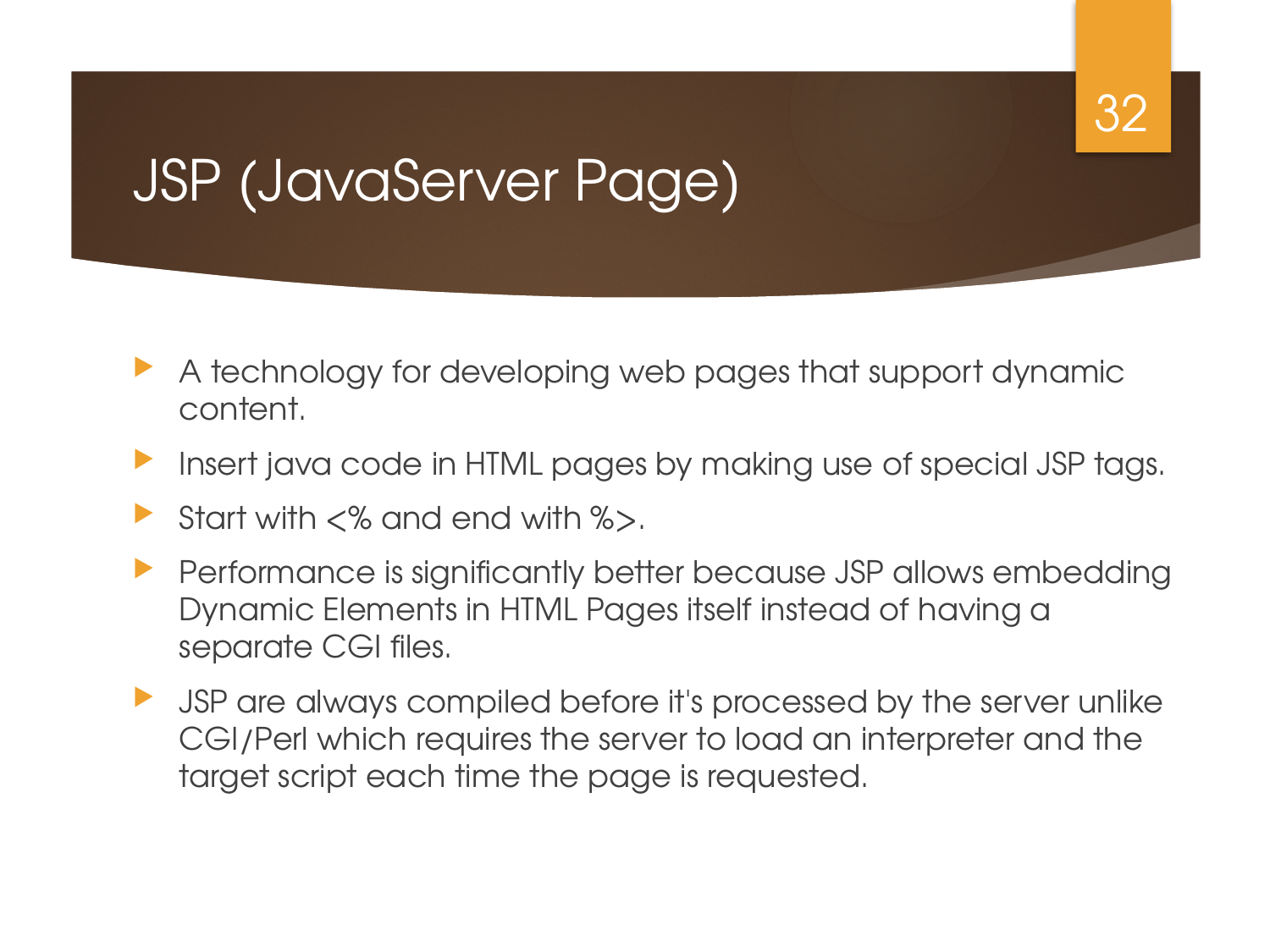

32
# JSP (JavaServer Page)
A technology for developing web pages that support dynamic content.
Insert java code in HTML pages by making use of special JSP tags.
Start with <% and end with %>.
Performance is significantly better because JSP allows embedding Dynamic Elements in HTML Pages itself instead of having a separate CGI files.
JSP are always compiled before it's processed by the server unlike CGI/Perl which requires the server to load an interpreter and the target script each time the page is requested.